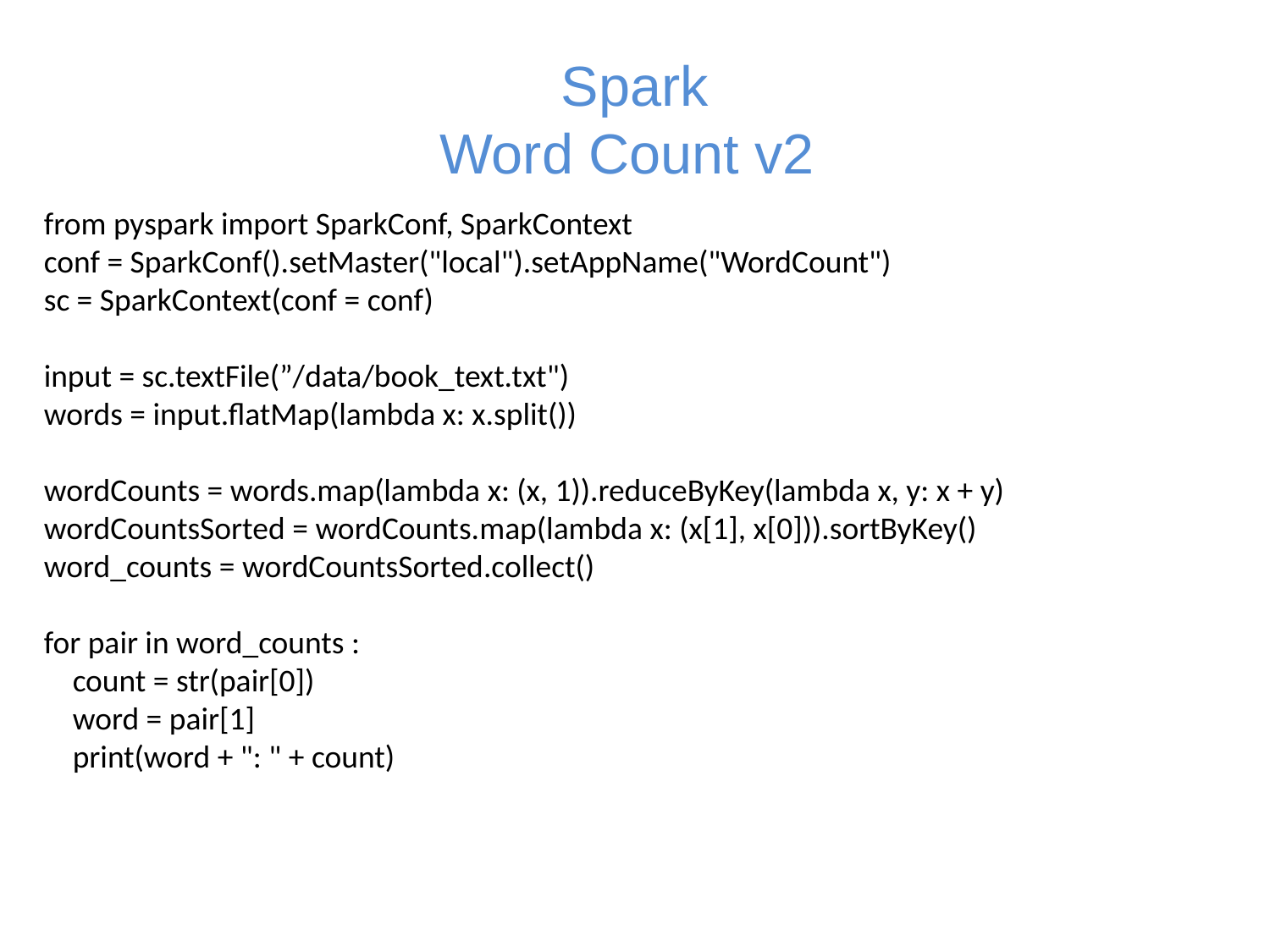

# Spark Word Count v2
from pyspark import SparkConf, SparkContext
conf = SparkConf().setMaster("local").setAppName("WordCount")
sc = SparkContext(conf = conf)

input = sc.textFile(”/data/book_text.txt")
words = input.flatMap(lambda x: x.split())

wordCounts = words.map(lambda x: (x, 1)).reduceByKey(lambda x, y: x + y)
wordCountsSorted = wordCounts.map(lambda x: (x[1], x[0])).sortByKey()
word_counts = wordCountsSorted.collect()

for pair in word_counts :
    count = str(pair[0])
    word = pair[1]
    print(word + ": " + count)